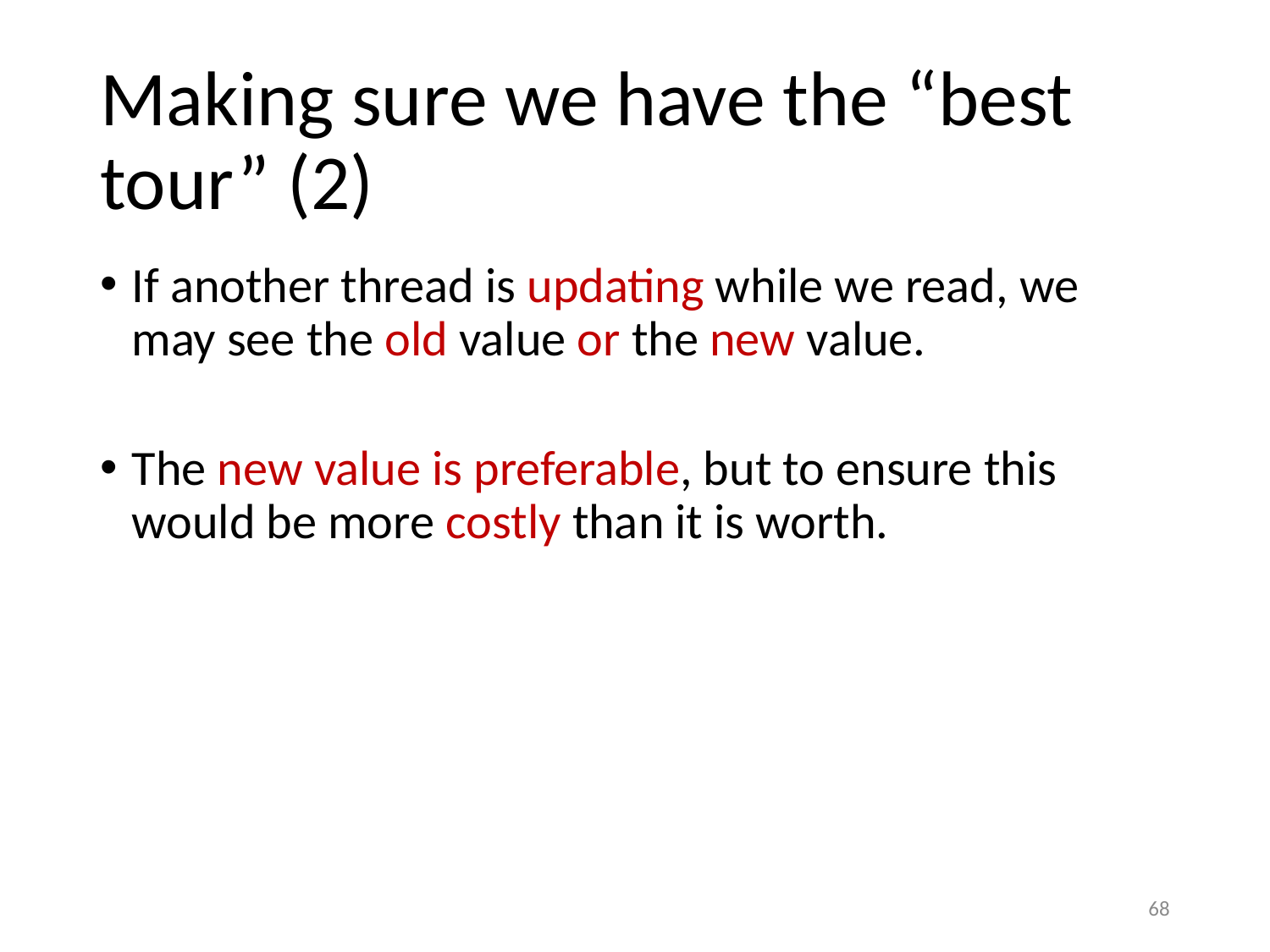

# Making sure we have the “best tour” (2)
If another thread is updating while we read, we may see the old value or the new value.
The new value is preferable, but to ensure this would be more costly than it is worth.
68